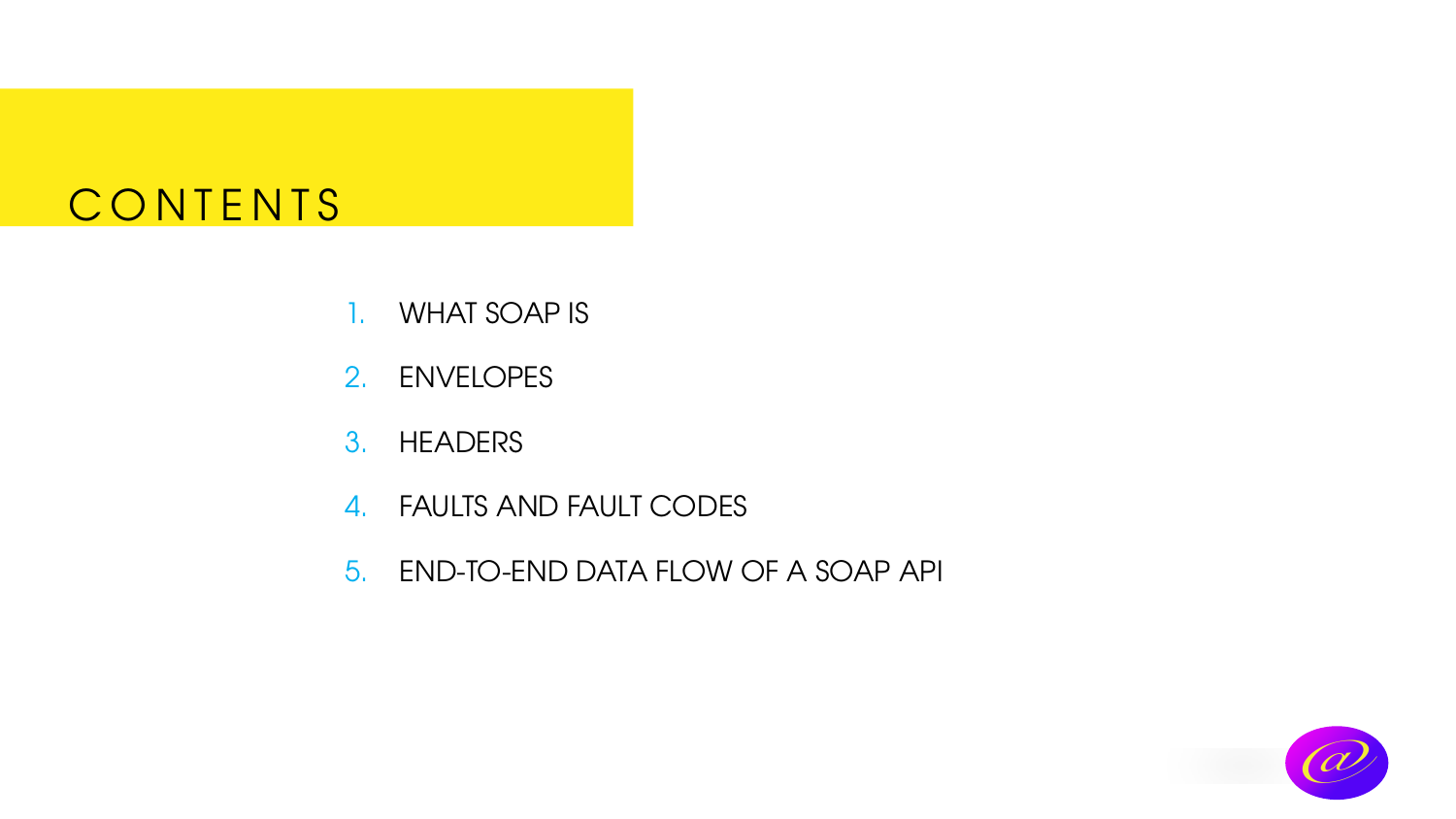

# contents
WHAT SOAP IS
ENVELOPES
HEADERS
FAULTS AND FAULT CODES
END-TO-END DATA FLOW OF A SOAP API